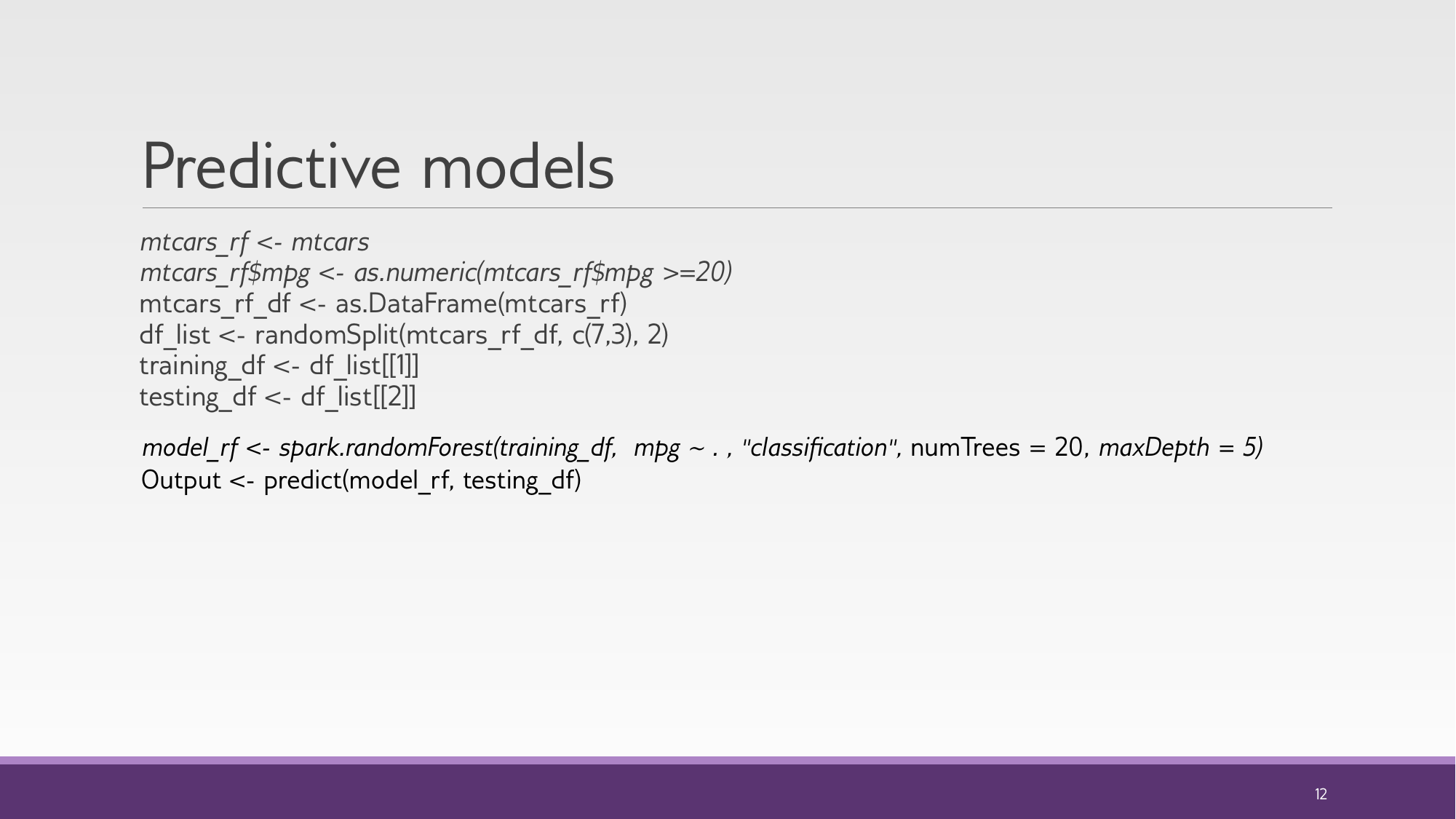

# Predictive models
 mtcars_rf <- mtcars
 mtcars_rf$mpg <- as.numeric(mtcars_rf$mpg >=20)
 mtcars_rf_df <- as.DataFrame(mtcars_rf)
 df_list <- randomSplit(mtcars_rf_df, c(7,3), 2)
 training_df <- df_list[[1]]
 testing_df <- df_list[[2]]
 model_rf <- spark.randomForest(training_df,  mpg ~ . , "classification", numTrees = 20, maxDepth = 5)
 Output <- predict(model_rf, testing_df)
12